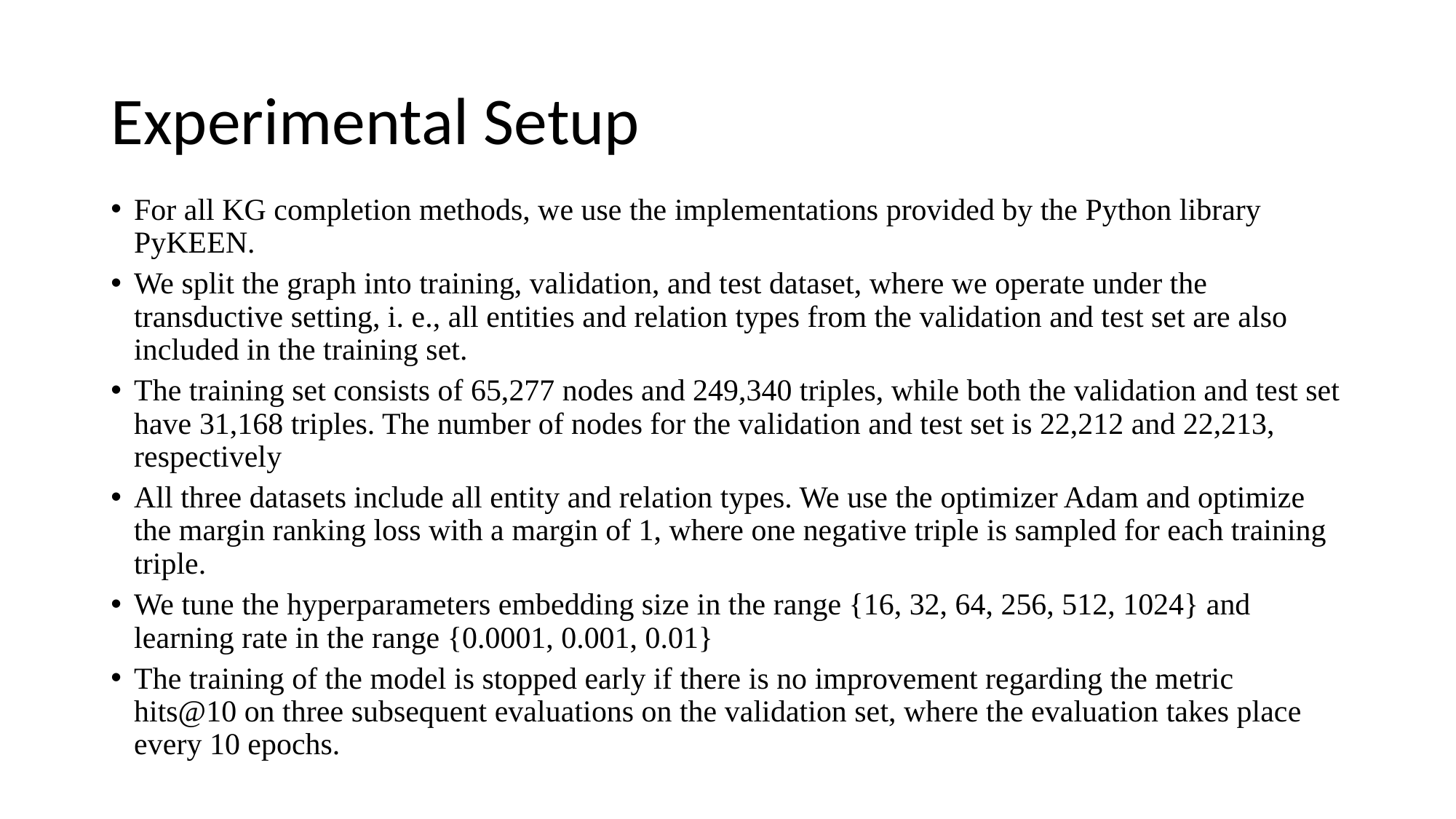

# Experimental Setup
For all KG completion methods, we use the implementations provided by the Python library PyKEEN.
We split the graph into training, validation, and test dataset, where we operate under the transductive setting, i. e., all entities and relation types from the validation and test set are also included in the training set.
The training set consists of 65,277 nodes and 249,340 triples, while both the validation and test set have 31,168 triples. The number of nodes for the validation and test set is 22,212 and 22,213, respectively
All three datasets include all entity and relation types. We use the optimizer Adam and optimize the margin ranking loss with a margin of 1, where one negative triple is sampled for each training triple.
We tune the hyperparameters embedding size in the range {16, 32, 64, 256, 512, 1024} and learning rate in the range {0.0001, 0.001, 0.01}
The training of the model is stopped early if there is no improvement regarding the metric hits@10 on three subsequent evaluations on the validation set, where the evaluation takes place every 10 epochs.